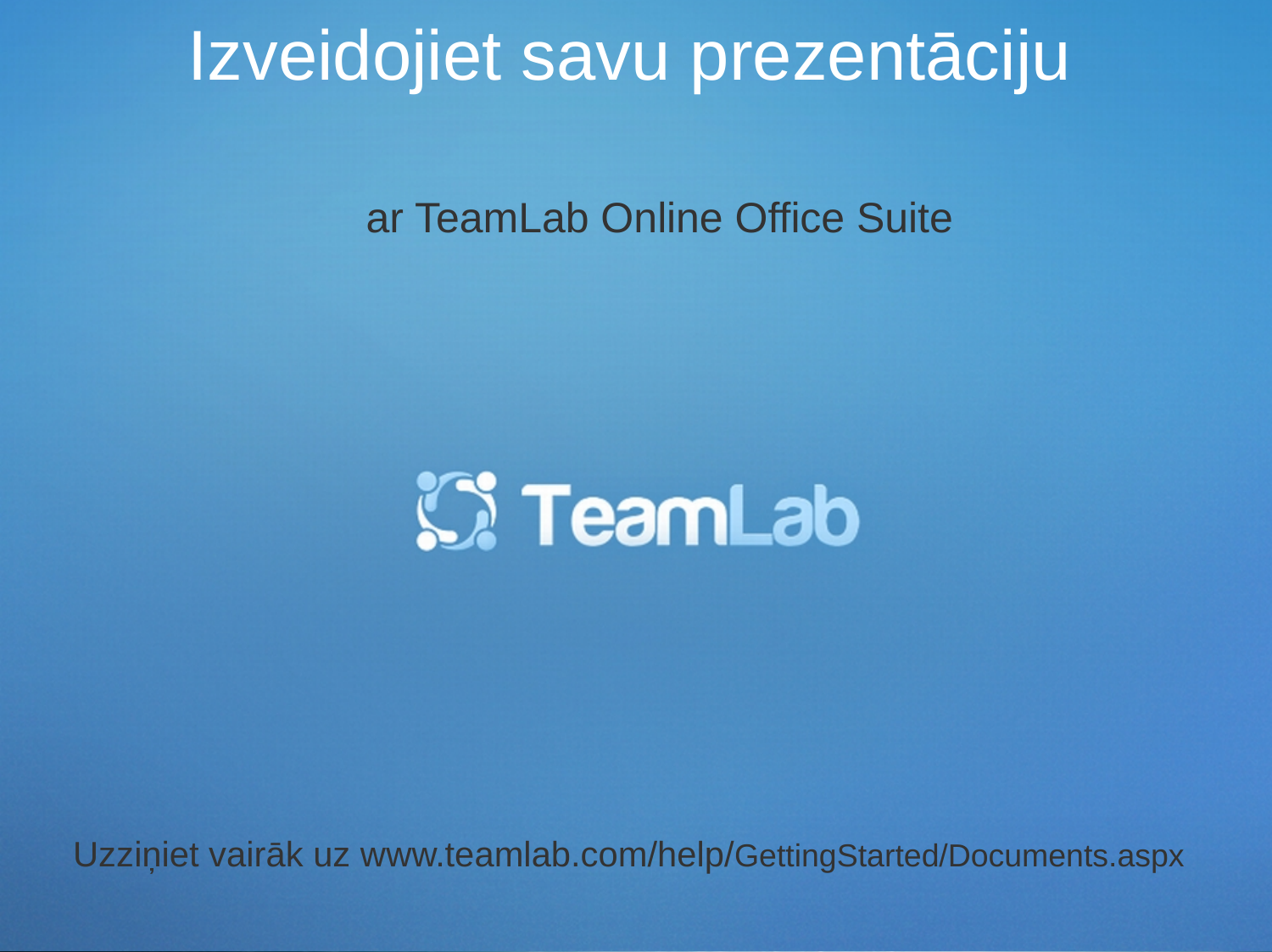

# Izveidojiet savu prezentāciju
ar TeamLab Online Office Suite
Uzziņiet vairāk uz www.teamlab.com/help/GettingStarted/Documents.aspx